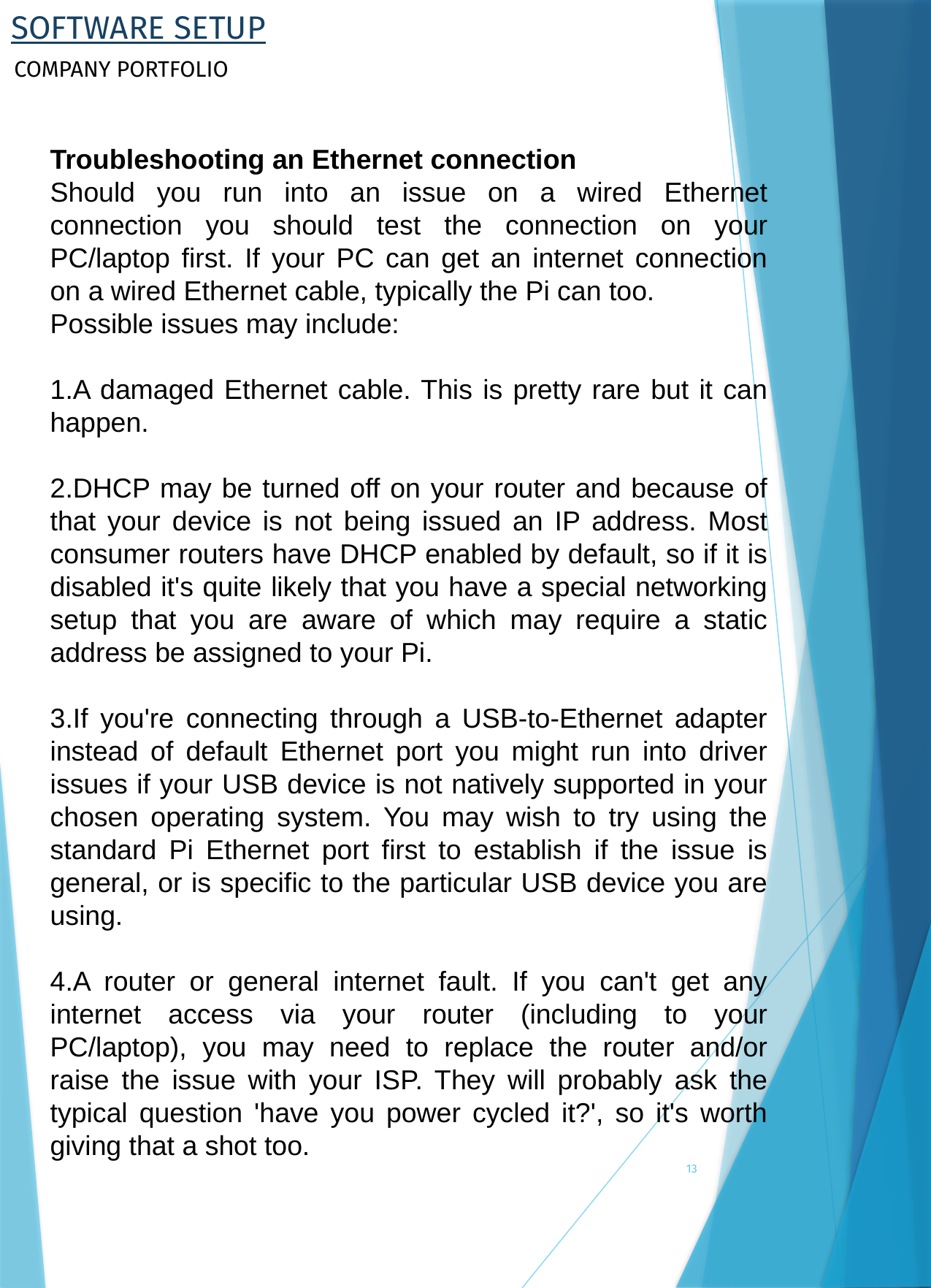

# SOFTWARE SETUP
COMPANY PORTFOLIO
Troubleshooting an Ethernet connection
Should you run into an issue on a wired Ethernet connection you should test the connection on your PC/laptop first. If your PC can get an internet connection on a wired Ethernet cable, typically the Pi can too.
Possible issues may include:

A damaged Ethernet cable. This is pretty rare but it can happen.

DHCP may be turned off on your router and because of that your device is not being issued an IP address. Most consumer routers have DHCP enabled by default, so if it is disabled it's quite likely that you have a special networking setup that you are aware of which may require a static address be assigned to your Pi.

If you're connecting through a USB-to-Ethernet adapter instead of default Ethernet port you might run into driver issues if your USB device is not natively supported in your chosen operating system. You may wish to try using the standard Pi Ethernet port first to establish if the issue is general, or is specific to the particular USB device you are using.

A router or general internet fault. If you can't get any internet access via your router (including to your PC/laptop), you may need to replace the router and/or raise the issue with your ISP. They will probably ask the typical question 'have you power cycled it?', so it's worth giving that a shot too.
13